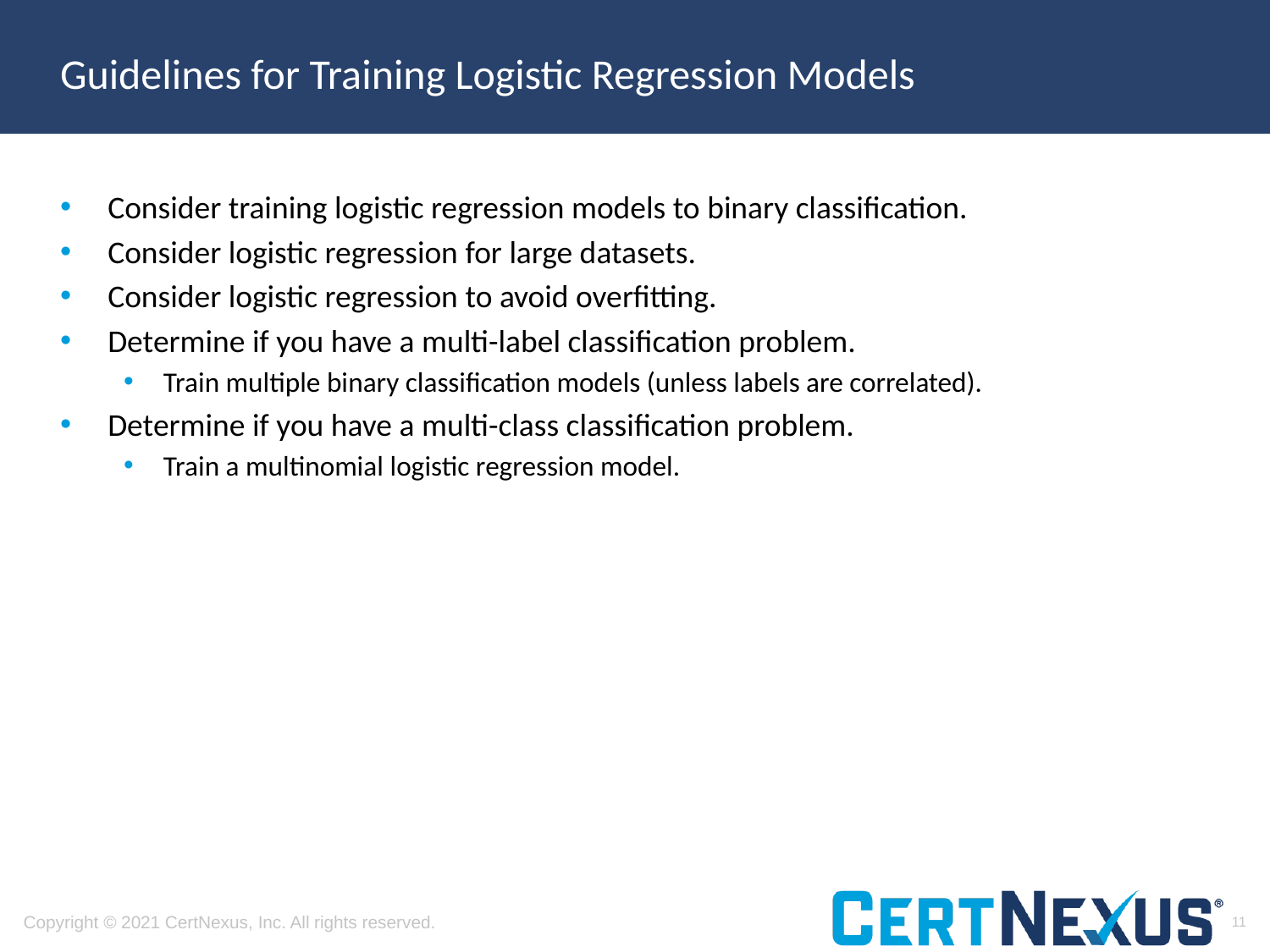

# Guidelines for Training Logistic Regression Models
Consider training logistic regression models to binary classification.
Consider logistic regression for large datasets.
Consider logistic regression to avoid overfitting.
Determine if you have a multi-label classification problem.
Train multiple binary classification models (unless labels are correlated).
Determine if you have a multi-class classification problem.
Train a multinomial logistic regression model.
11